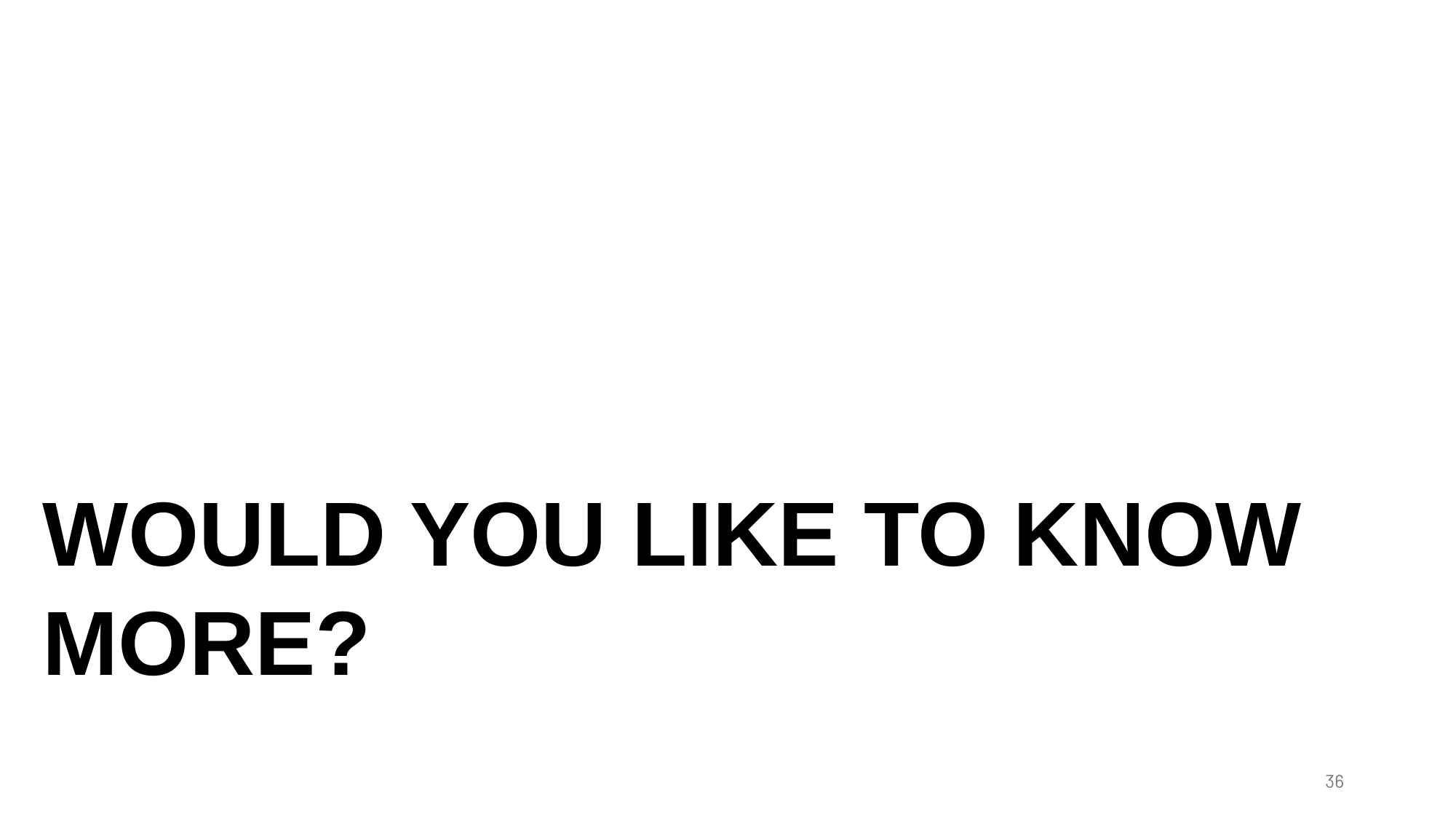

WOULD YOU LIKE TO KNOW MORE?
36